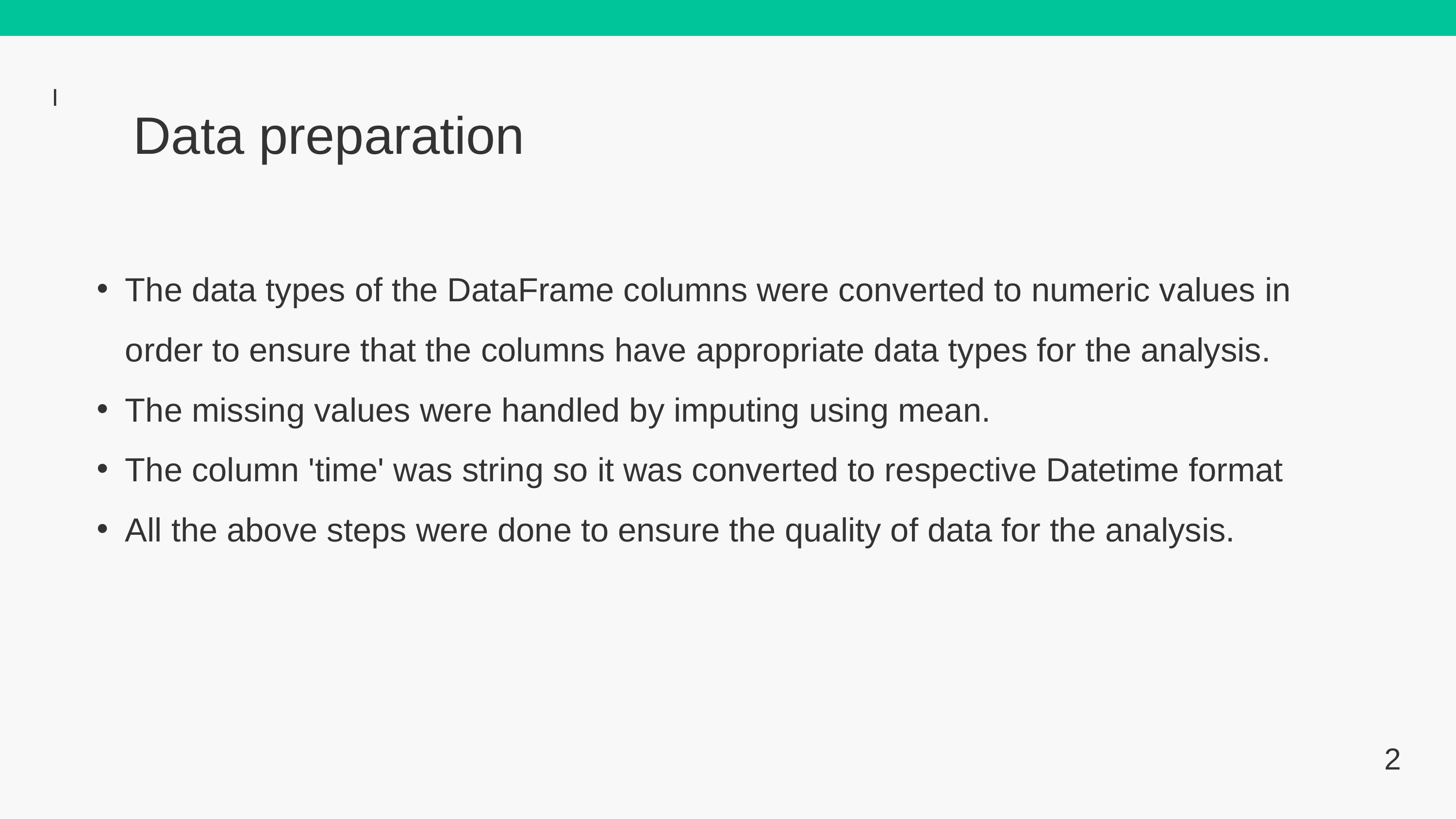

Data preparation
I
The data types of the DataFrame columns were converted to numeric values in order to ensure that the columns have appropriate data types for the analysis.
The missing values were handled by imputing using mean.
The column 'time' was string so it was converted to respective Datetime format
All the above steps were done to ensure the quality of data for the analysis.

2